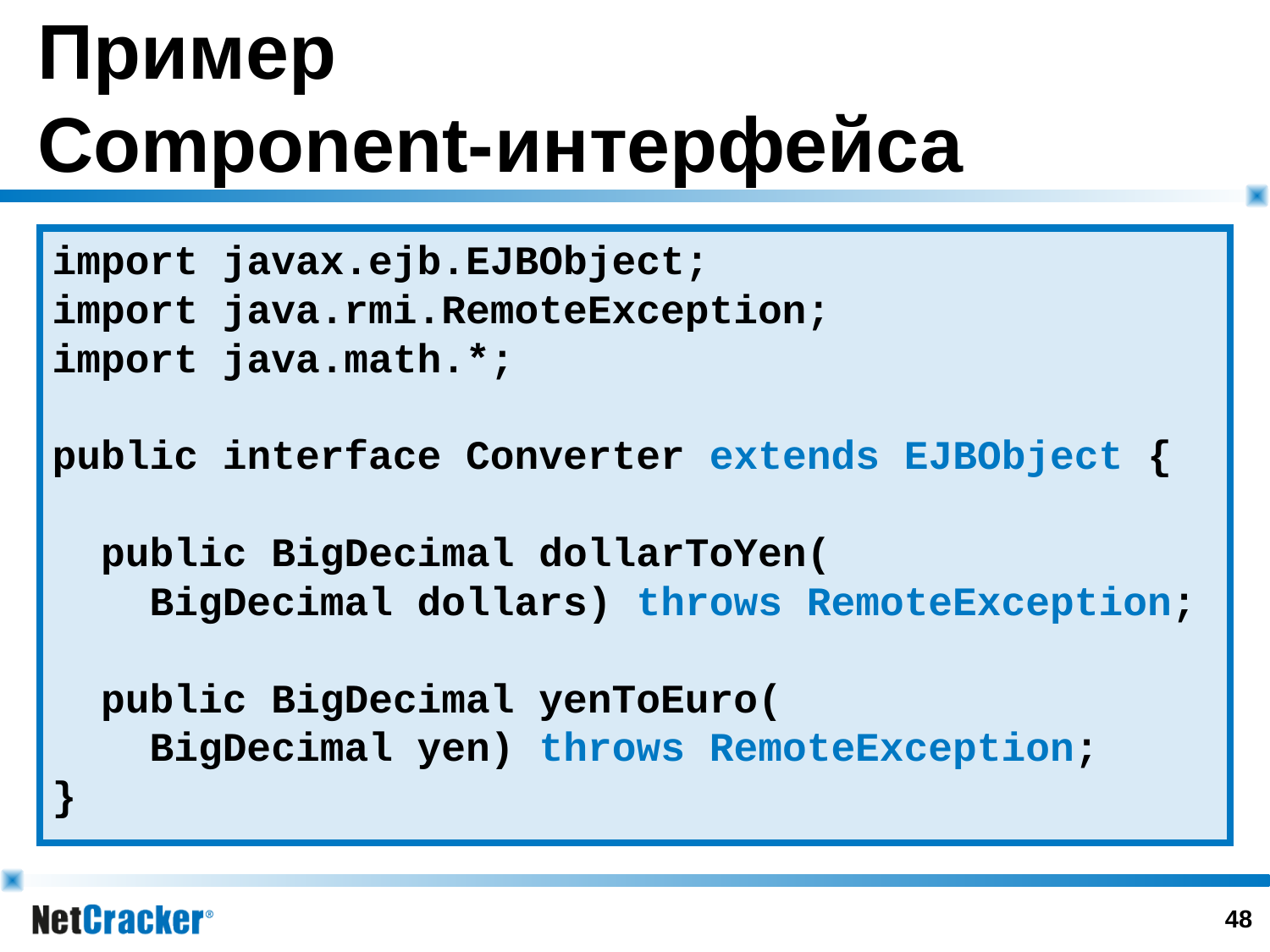

# Пример Component-интерфейса
import javax.ejb.EJBObject;
import java.rmi.RemoteException;
import java.math.*;

public interface Converter extends EJBObject {

  public BigDecimal dollarToYen(
    BigDecimal dollars) throws RemoteException;

  public BigDecimal yenToEuro(
    BigDecimal yen) throws RemoteException;
}
48